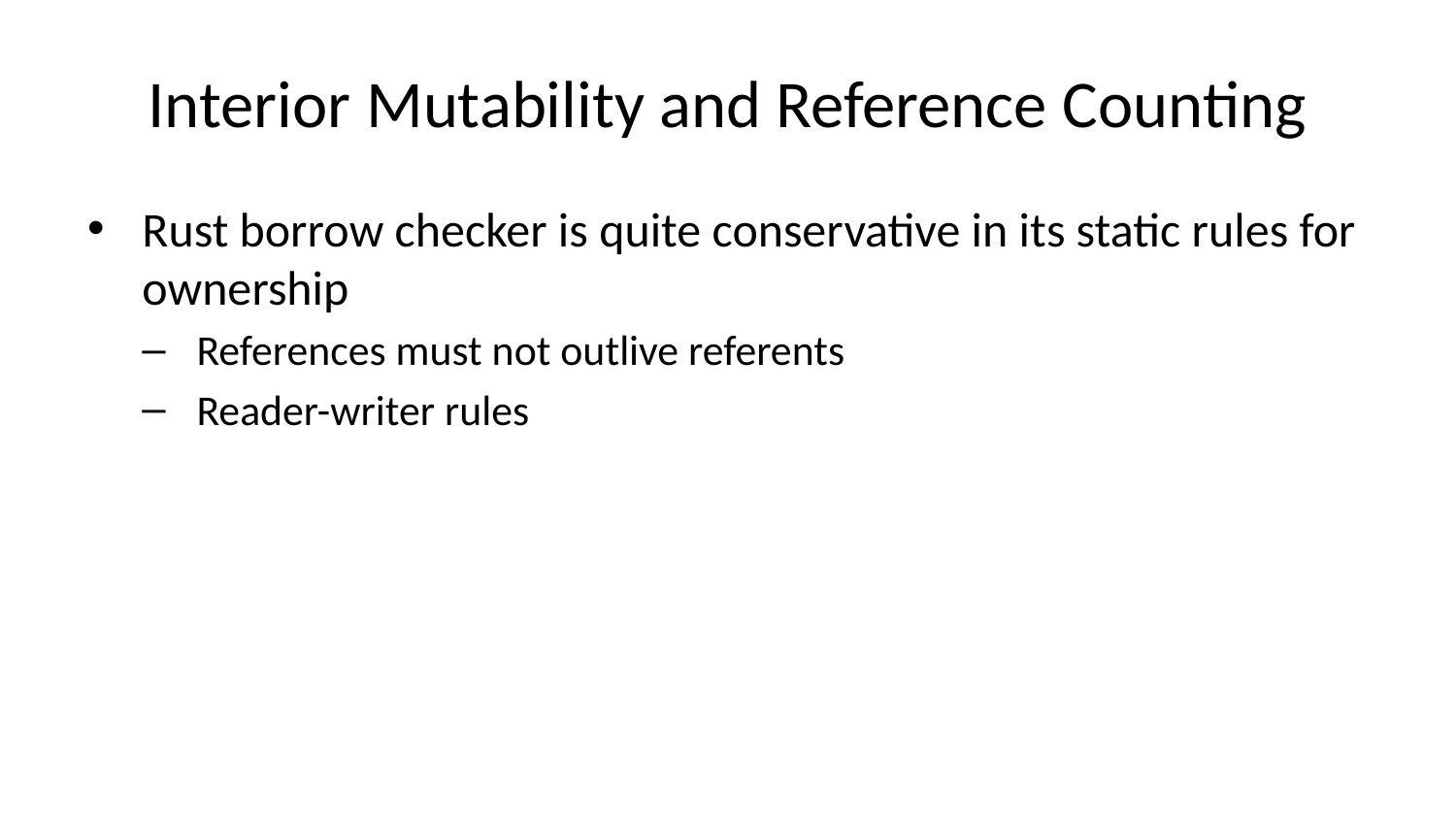

# Interior Mutability and Reference Counting
Rust borrow checker is quite conservative in its static rules for ownership
References must not outlive referents
Reader-writer rules